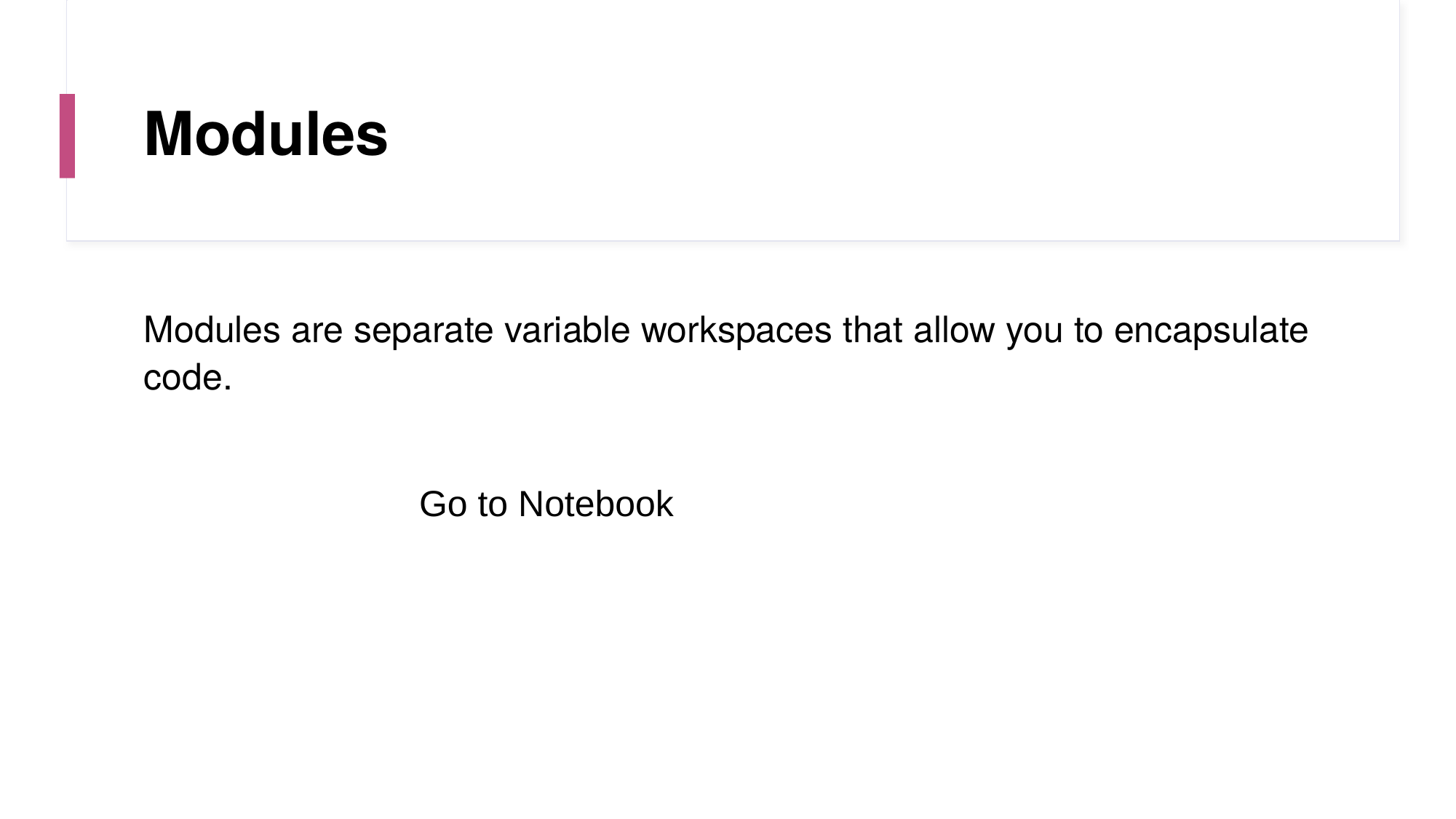

# Modules
Modules are separate variable workspaces that allow you to encapsulate code.

                           Go to Notebook